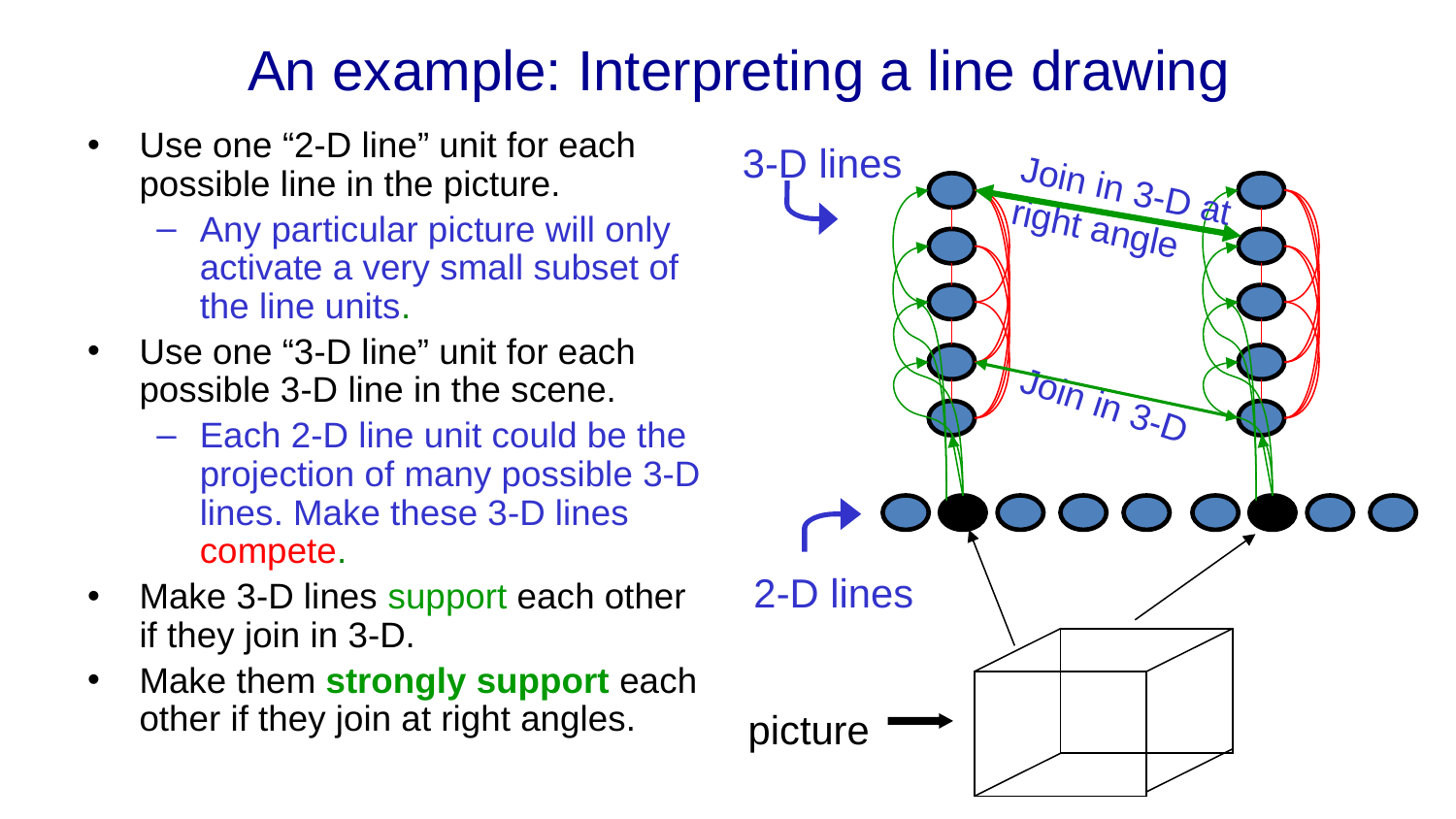

# An example: Interpreting a line drawing
Use one “2-D line” unit for each possible line in the picture.
Any particular picture will only activate a very small subset of the line units.
Use one “3-D line” unit for each possible 3-D line in the scene.
Each 2-D line unit could be the projection of many possible 3-D lines. Make these 3-D lines compete.
Make 3-D lines support each other if they join in 3-D.
Make them strongly support each other if they join at right angles.
3-D lines
Join in 3-D at right angle

Join in 3-D

2-D lines

picture